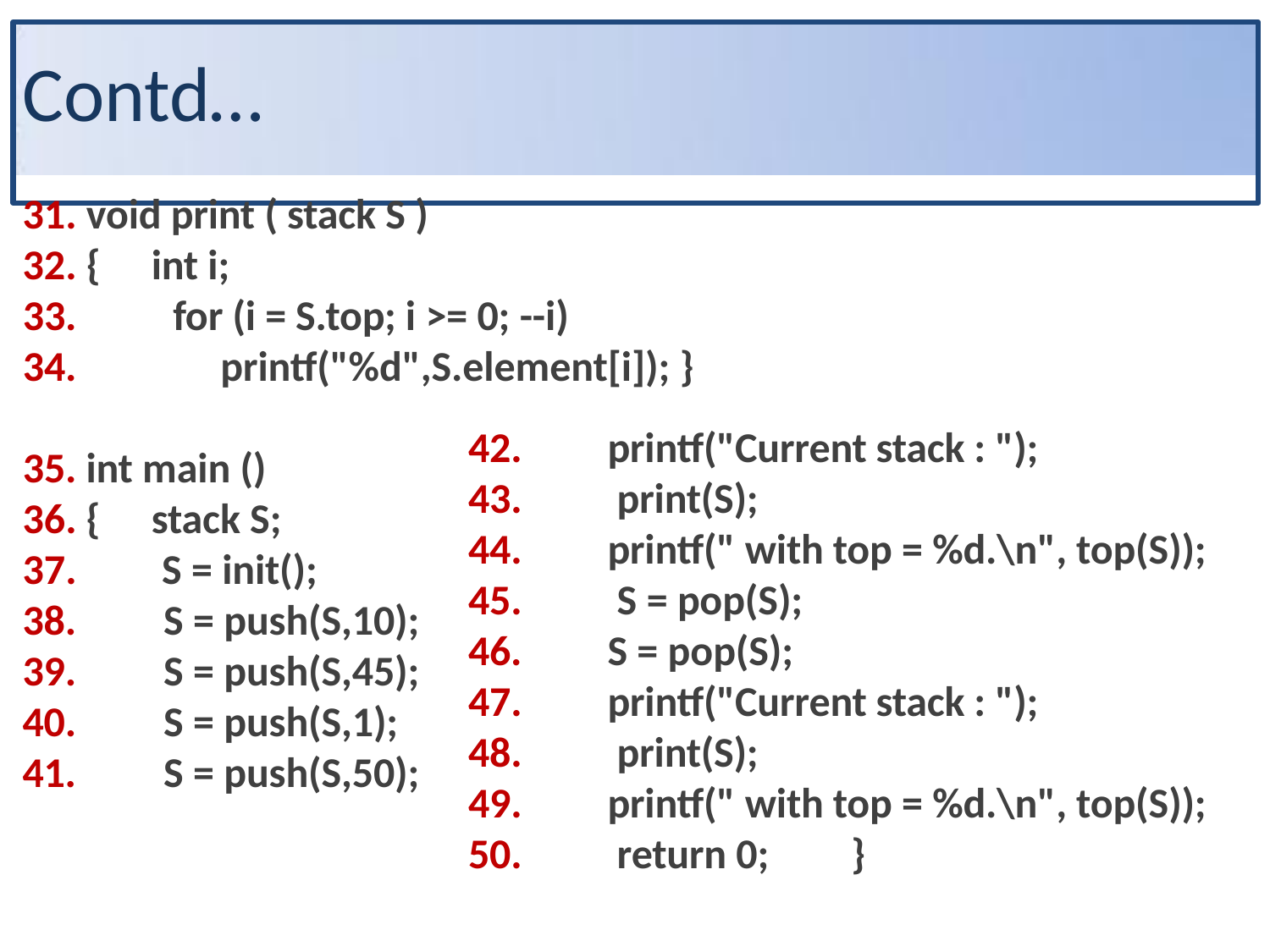

# Contd…
void print ( stack S )
{	int i;
33.	for (i = S.top; i >= 0; --i)
34.	printf("%d",S.element[i]); }
42.
43.
44.
45.
46.
47.
48.
49.
50.
printf("Current stack : ");  print(S);
printf(" with top = %d.\n", top(S));  S = pop(S);
S = pop(S);  printf("Current stack : ");  print(S);
printf(" with top = %d.\n", top(S));  return 0;	}
35. int main ()
{	stack S;
S = init();
38.	S = push(S,10);
39.	S = push(S,45);
40.	S = push(S,1);
41.	S = push(S,50);